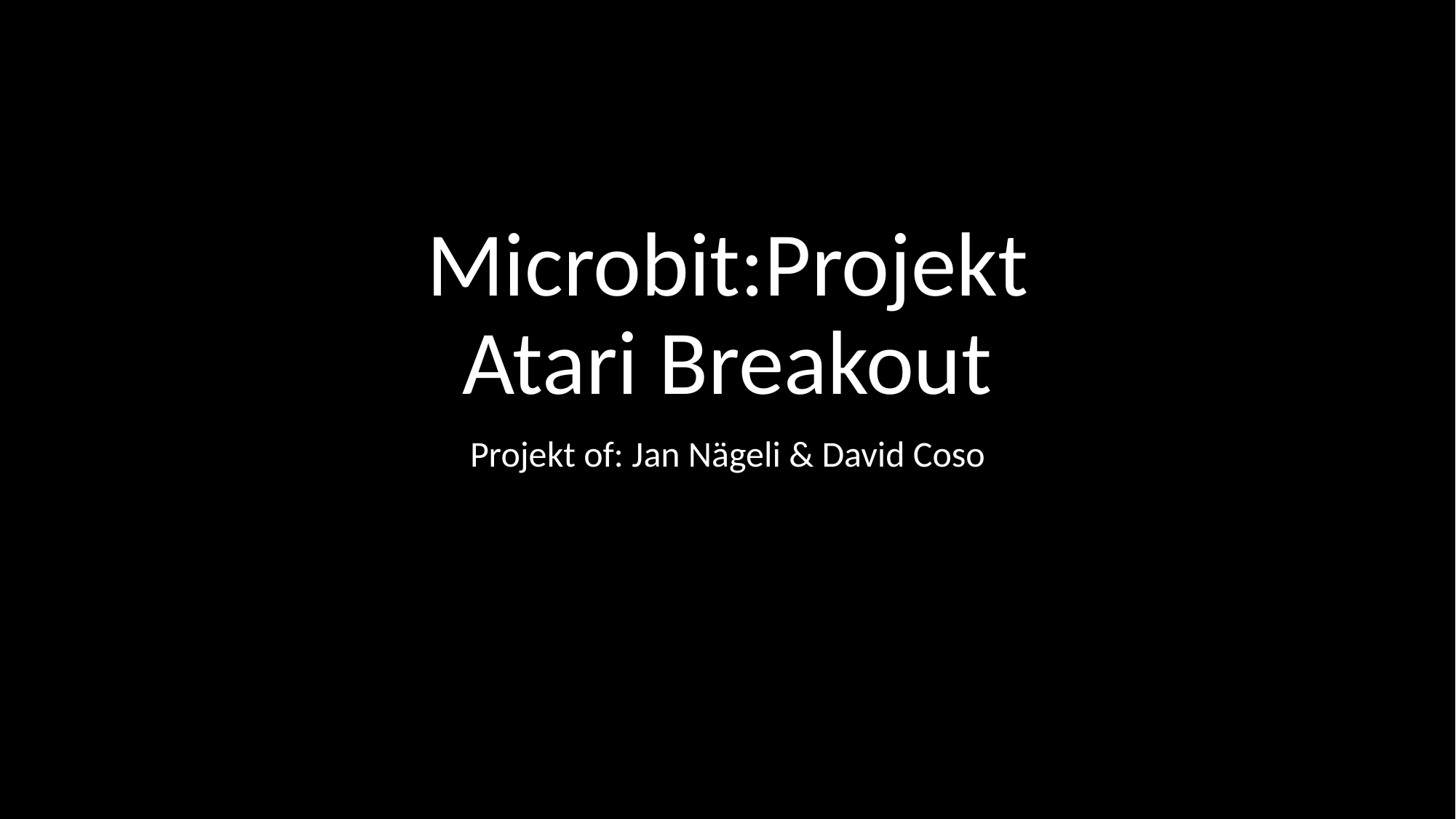

# Microbit:Projekt Atari Breakout
Projekt of: Jan Nägeli & David Coso